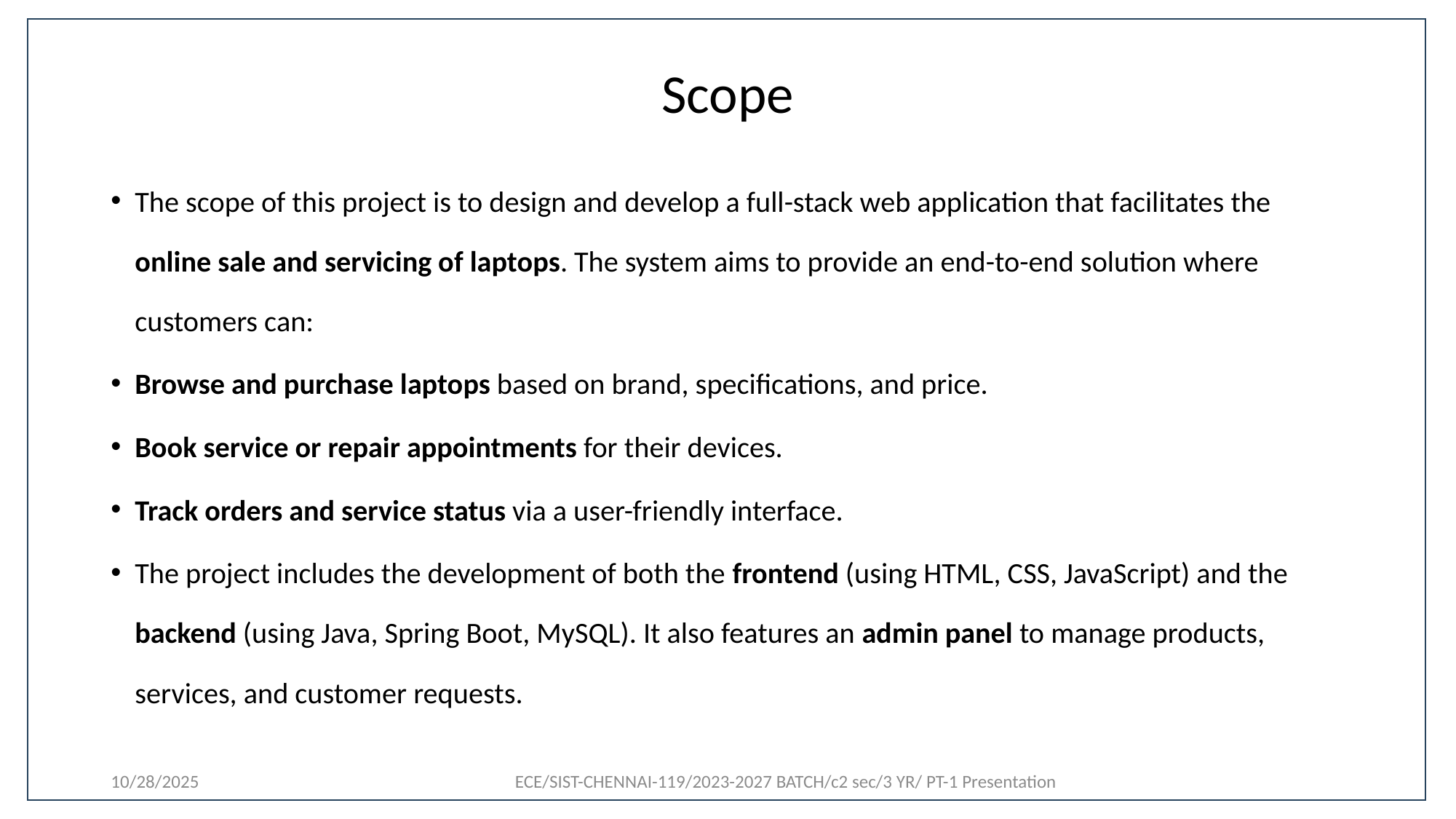

# Scope
The scope of this project is to design and develop a full-stack web application that facilitates the online sale and servicing of laptops. The system aims to provide an end-to-end solution where customers can:
Browse and purchase laptops based on brand, specifications, and price.
Book service or repair appointments for their devices.
Track orders and service status via a user-friendly interface.
The project includes the development of both the frontend (using HTML, CSS, JavaScript) and the backend (using Java, Spring Boot, MySQL). It also features an admin panel to manage products, services, and customer requests.

10/28/2025
ECE/SIST-CHENNAI-119/2023-2027 BATCH/c2 sec/3 YR/ PT-1 Presentation